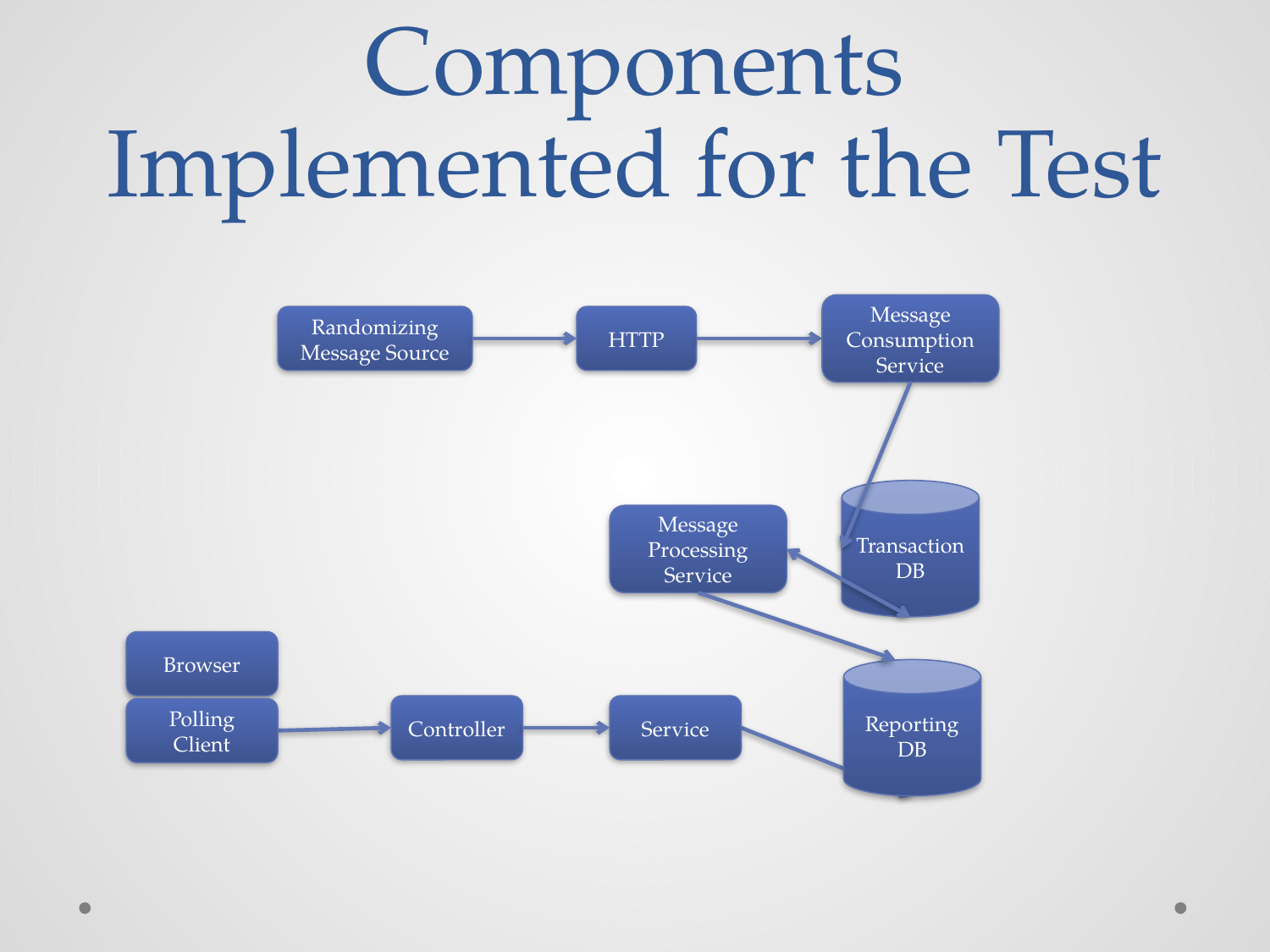

# Components Implemented for the Test
Message Consumption Service
Randomizing Message Source
HTTP
Transaction DB
Message Processing Service
Browser
Reporting DB
Controller
Service
Polling Client